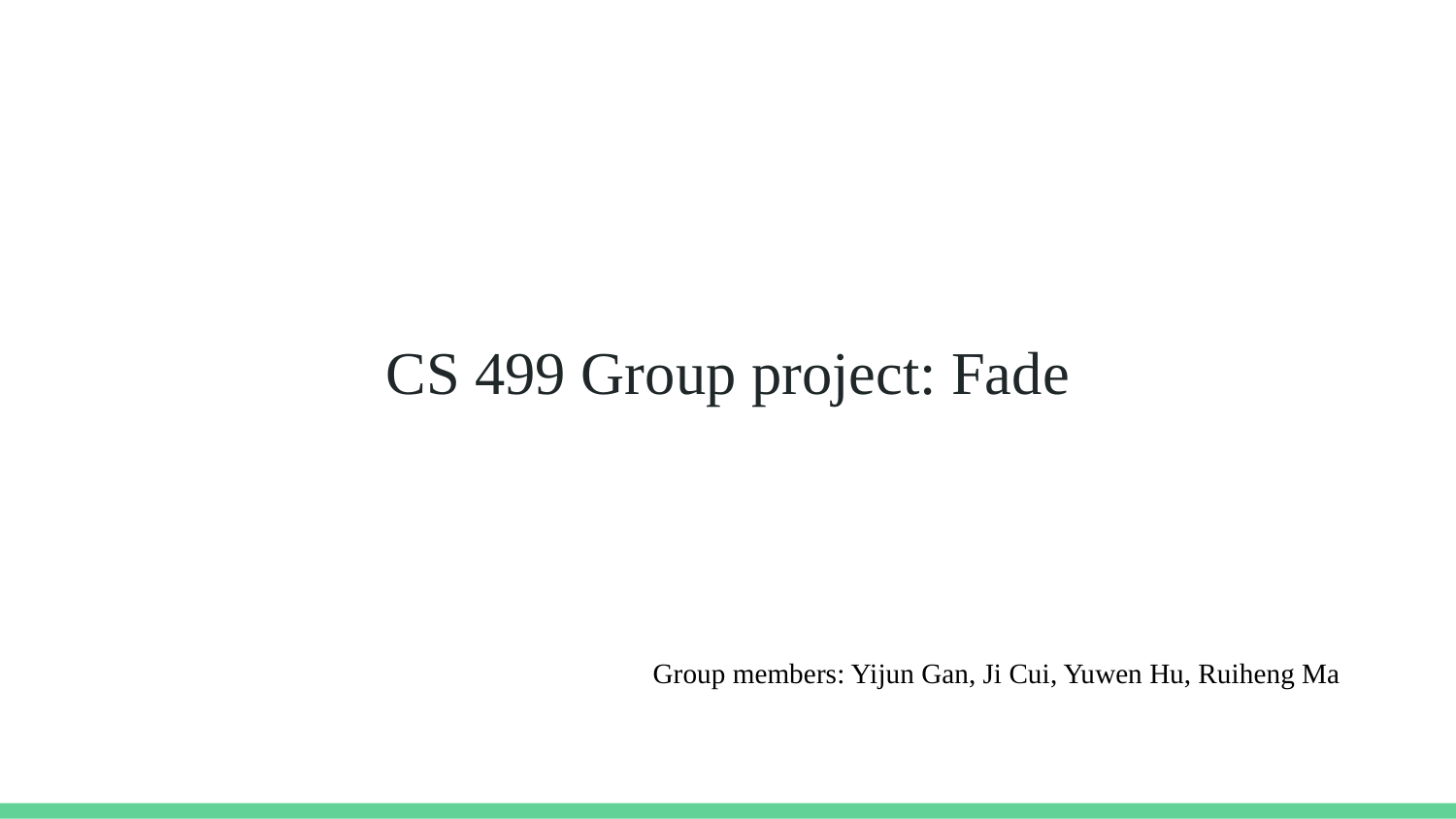

# CS 499 Group project: Fade

Group members: Yijun Gan, Ji Cui, Yuwen Hu, Ruiheng Ma